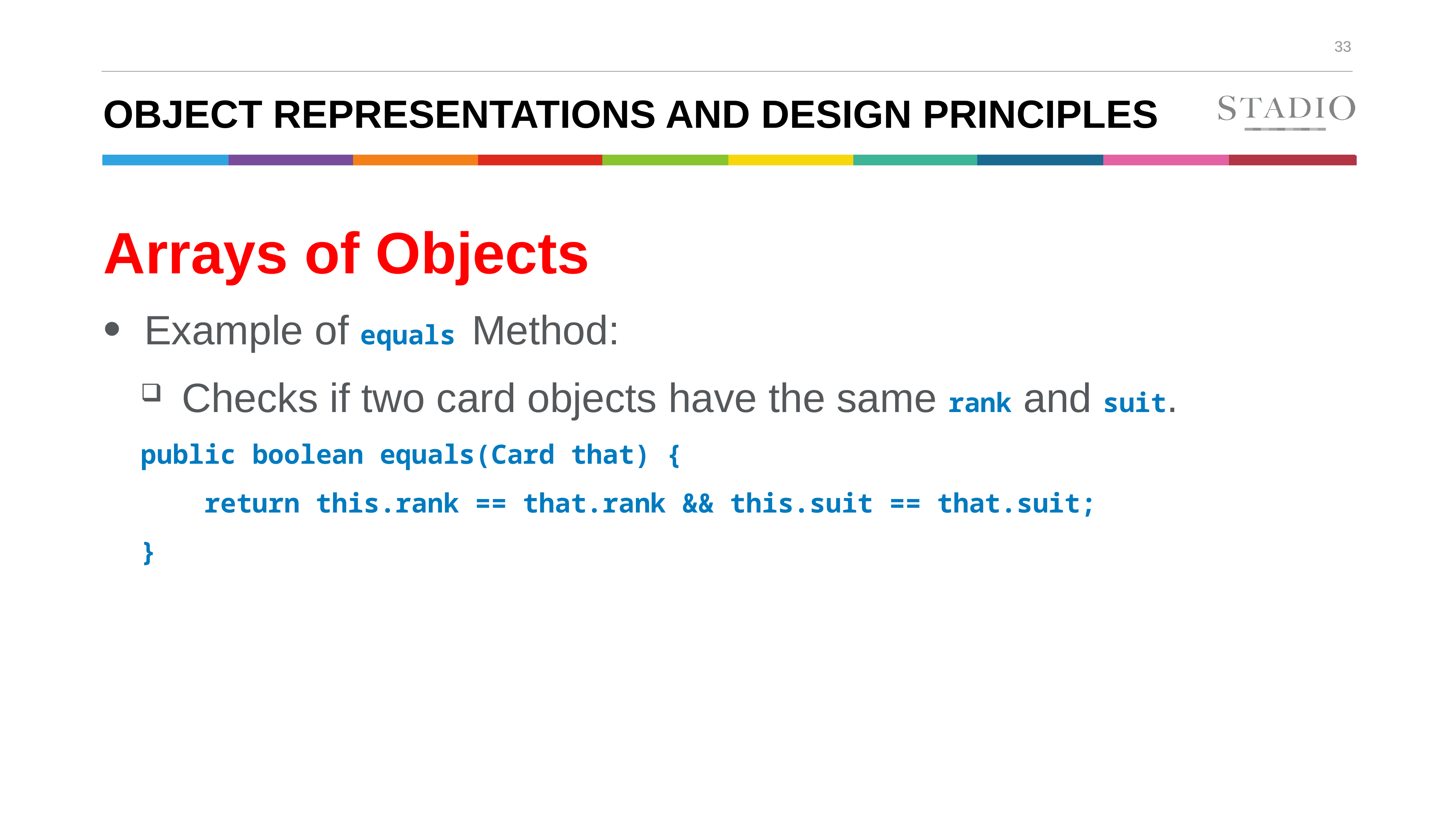

# Object Representations and Design Principles

Arrays of Objects
Example of equals Method:
Checks if two card objects have the same rank and suit.
public boolean equals(Card that) {
    return this.rank == that.rank && this.suit == that.suit;
}